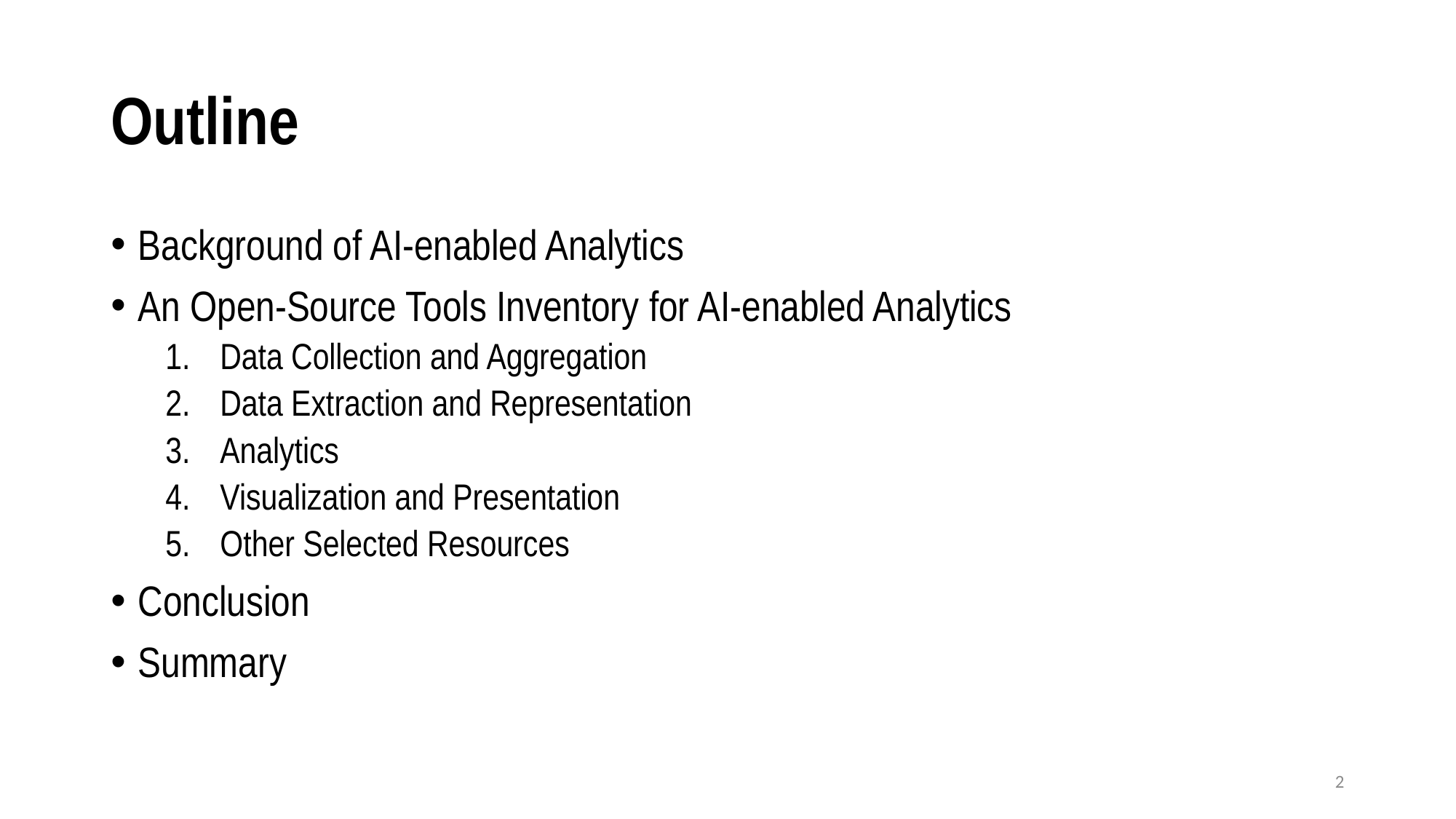

# Outline
Background of AI-enabled Analytics
An Open-Source Tools Inventory for AI-enabled Analytics
Data Collection and Aggregation
Data Extraction and Representation
Analytics
Visualization and Presentation
Other Selected Resources
Conclusion
Summary
2